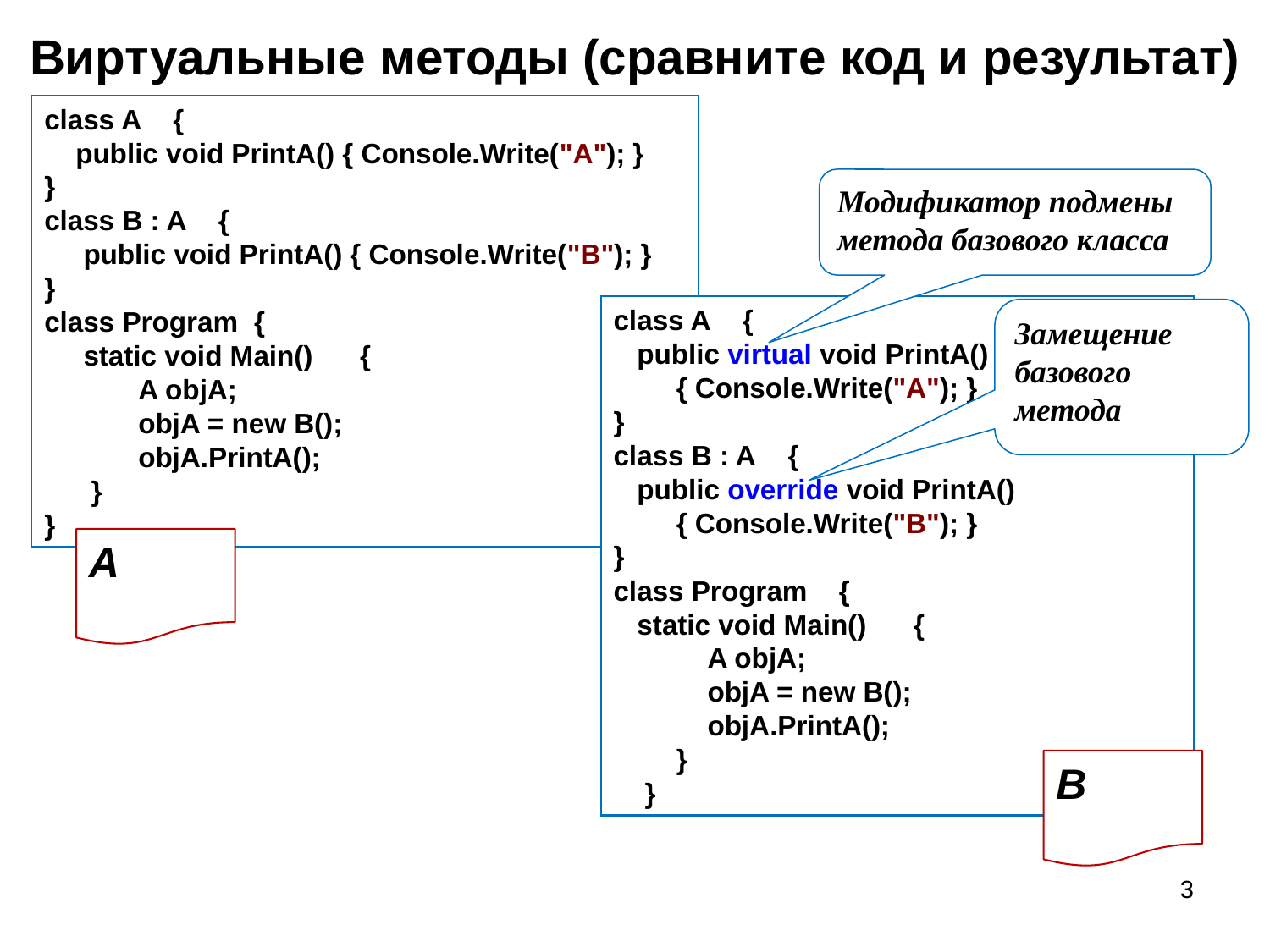

# Виртуальные методы (сравните код и результат)
class A    {
    public void PrintA() { Console.Write("A"); }
}
class B : A    {
     public void PrintA() { Console.Write("B"); }
}
class Program  {
     static void Main()      {
            A objA;
            objA = new B();
            objA.PrintA();
      }
}
Модификатор подмены метода базового класса
class A    {
   public virtual void PrintA()
        { Console.Write("A"); }
}
class B : A    {
   public override void PrintA()
        { Console.Write("B"); }
}
class Program    {
   static void Main()      {
            A objA;
            objA = new B();
            objA.PrintA();
        }
    }
Замещение базового метода
A
B
3